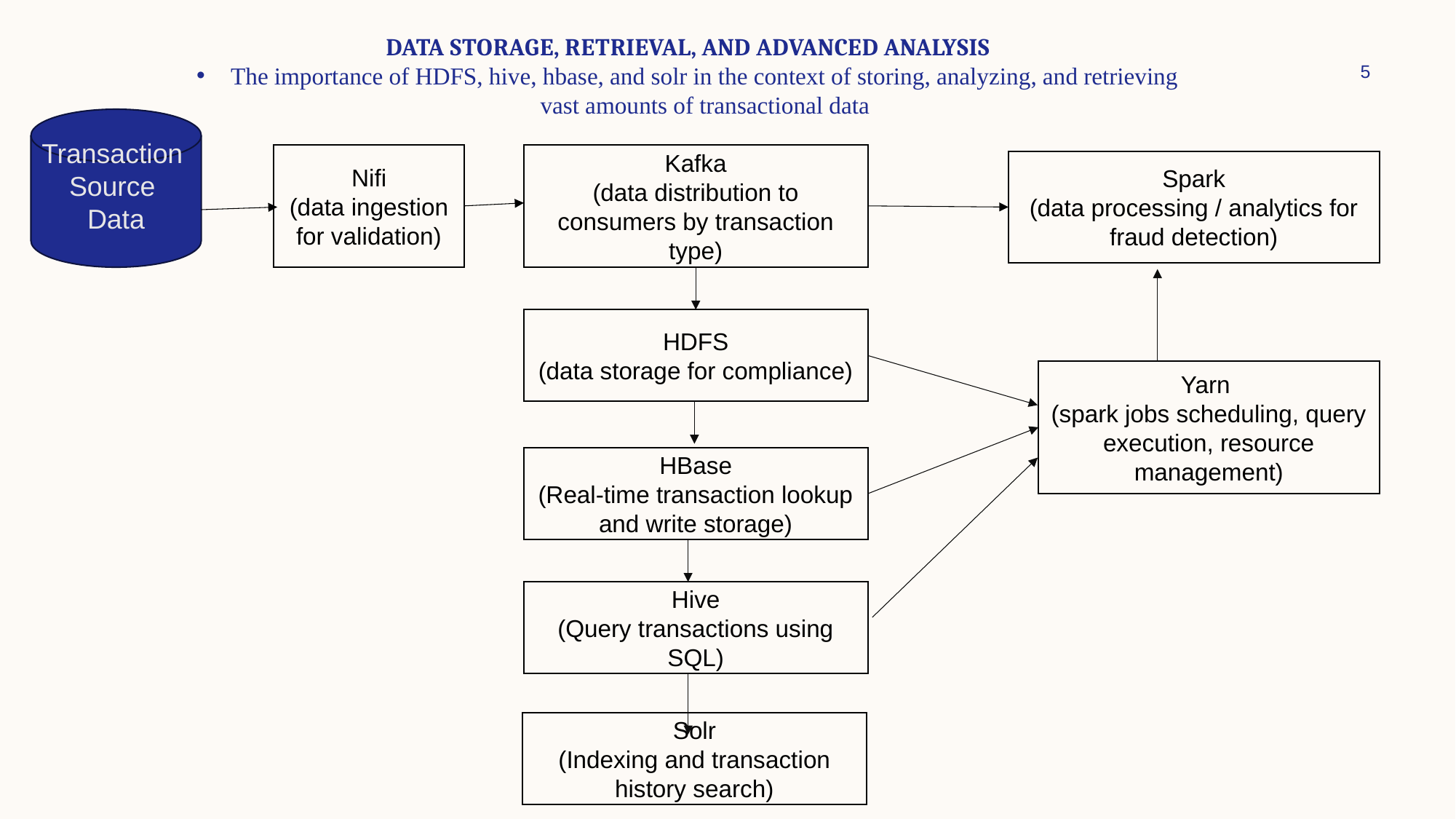

Data Storage, Retrieval, and Advanced Analysis
The importance of HDFS, hive, hbase, and solr in the context of storing, analyzing, and retrieving vast amounts of transactional data
5
Transaction
Source  Data

Nifi
(data ingestion for validation)
Kafka
(data distribution to consumers by transaction type)
Spark
(data processing / analytics for fraud detection)
HDFS
(data storage for compliance)
Yarn
(spark jobs scheduling, query execution, resource management)
HBase
(Real-time transaction lookup and write storage)
Hive
(Query transactions using SQL)
Solr
(Indexing and transaction history search)